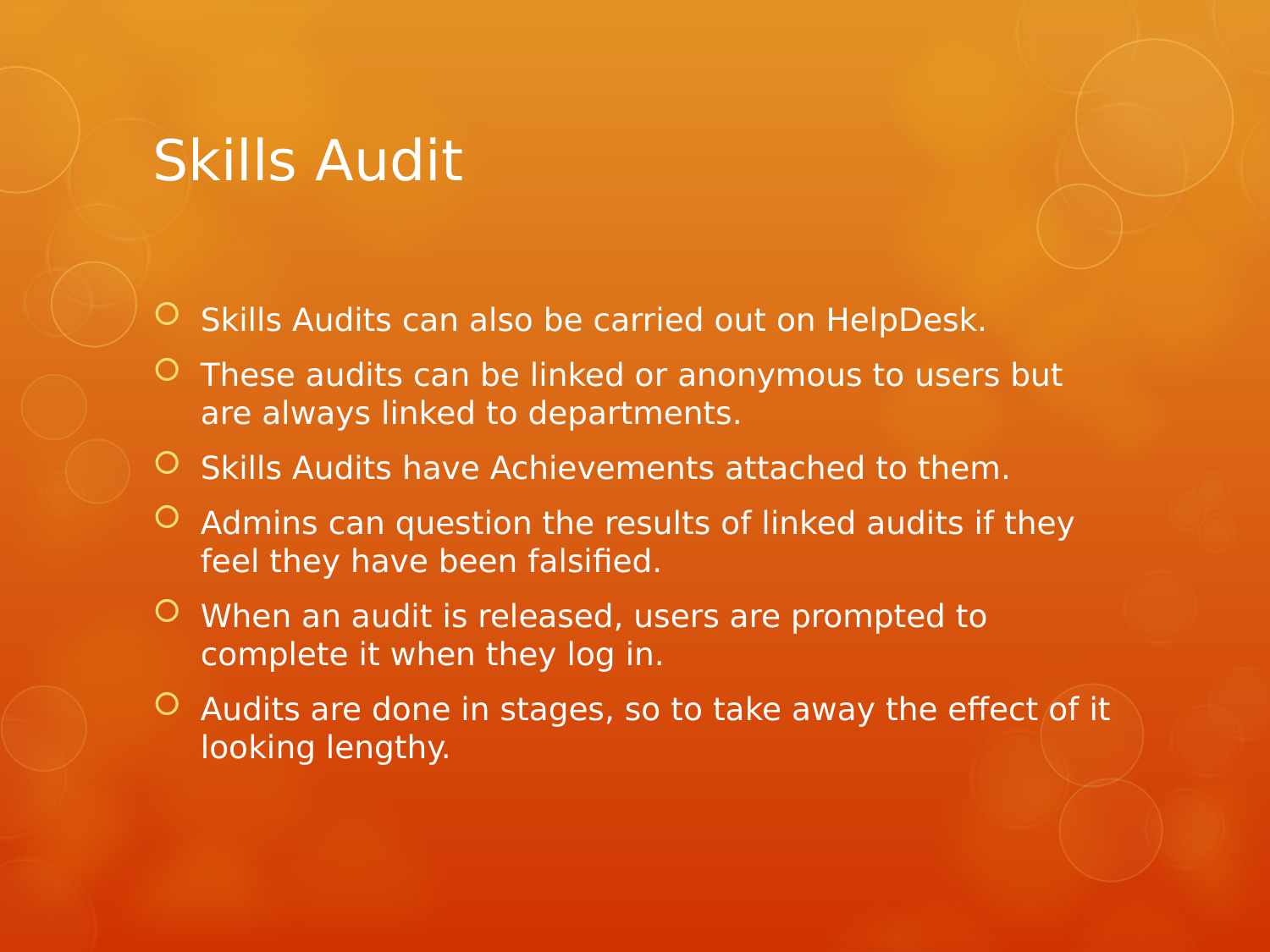

# Skills Audit
Skills Audits can also be carried out on HelpDesk.
These audits can be linked or anonymous to users but are always linked to departments.
Skills Audits have Achievements attached to them.
Admins can question the results of linked audits if they feel they have been falsified.
When an audit is released, users are prompted to complete it when they log in.
Audits are done in stages, so to take away the effect of it looking lengthy.